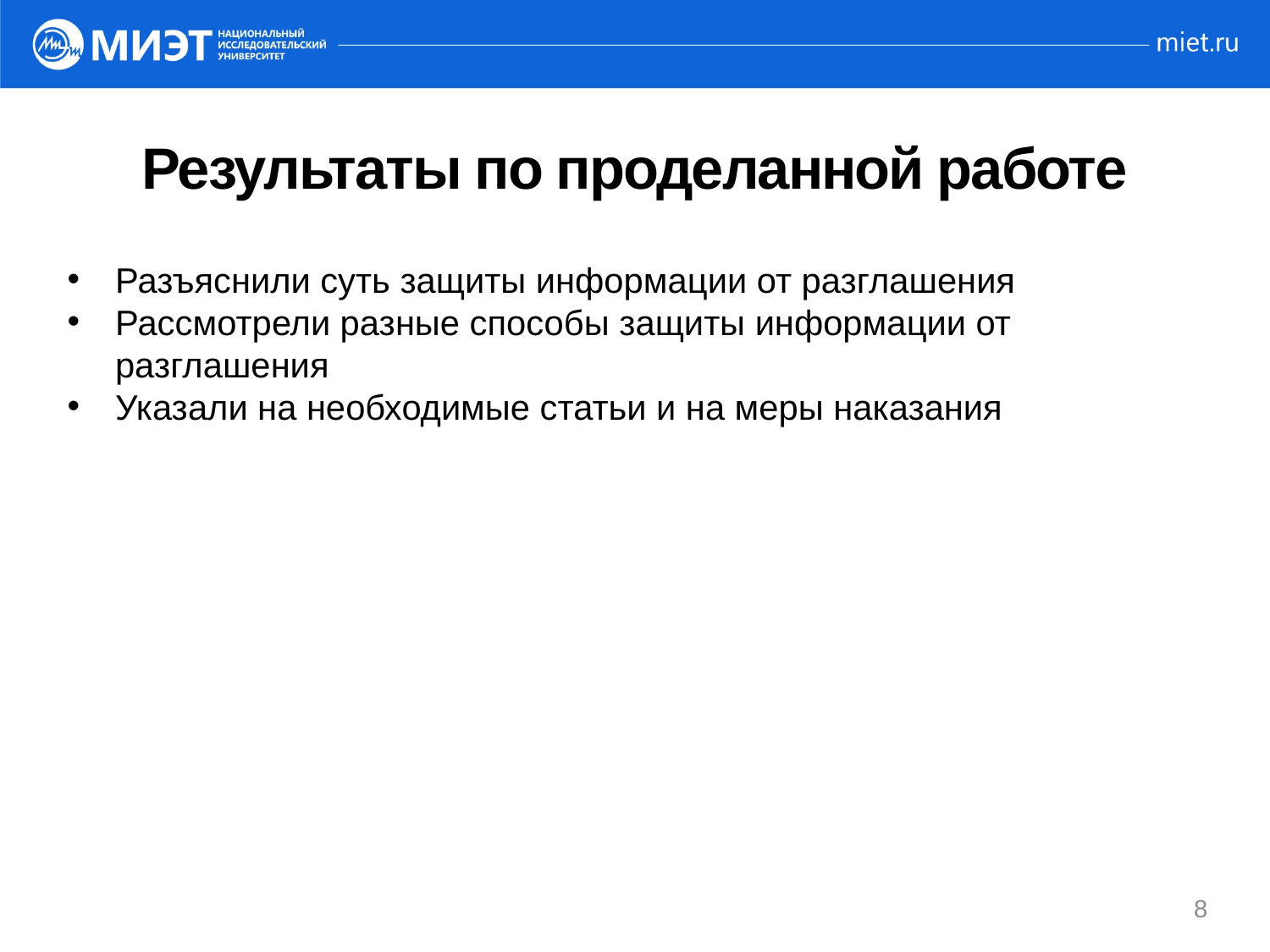

# Результаты по проделанной работе
Разъяснили суть защиты информации от разглашения
Рассмотрели разные способы защиты информации от разглашения
Указали на необходимые статьи и на меры наказания
8